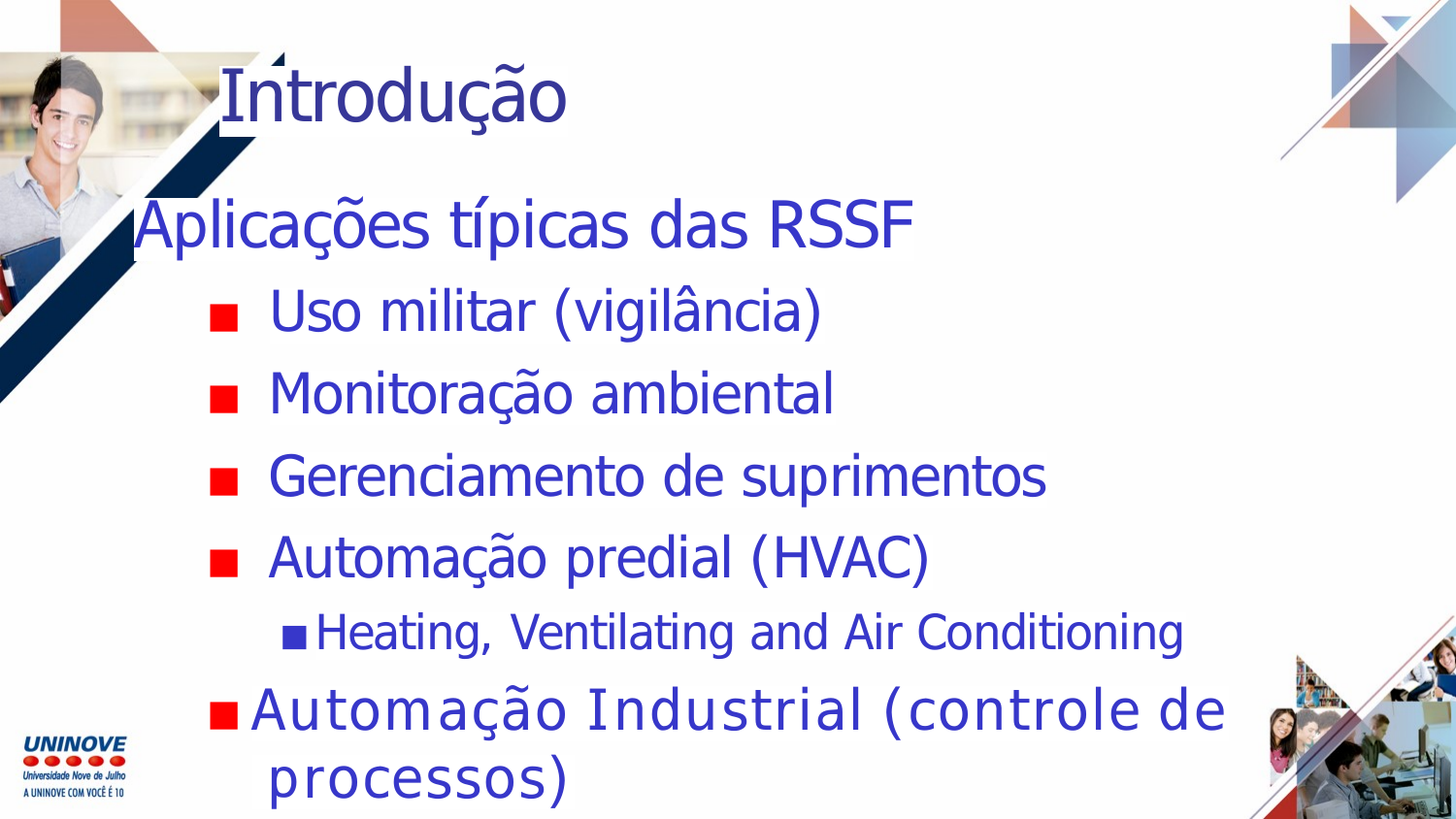

Introdução
Aplicações típicas das RSSF
Uso militar (vigilância)
Monitoração ambiental
Gerenciamento de suprimentos
Automação predial (HVAC)
Heating, Ventilating and Air Conditioning
Automação Industrial (controle de  processos)